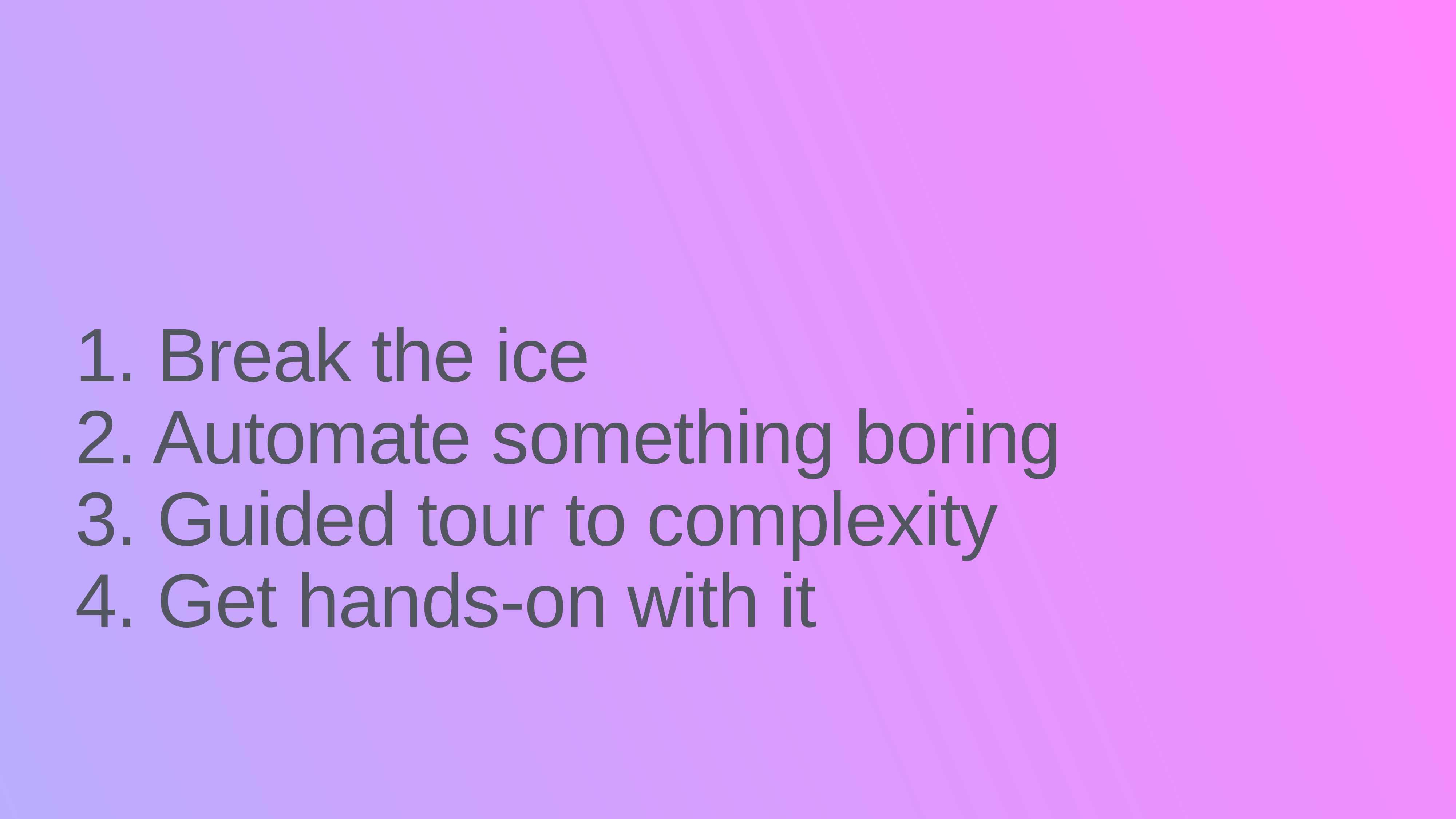

# 1. Break the ice
2. Automate something boring
3. Guided tour to complexity
4. Get hands-on with it